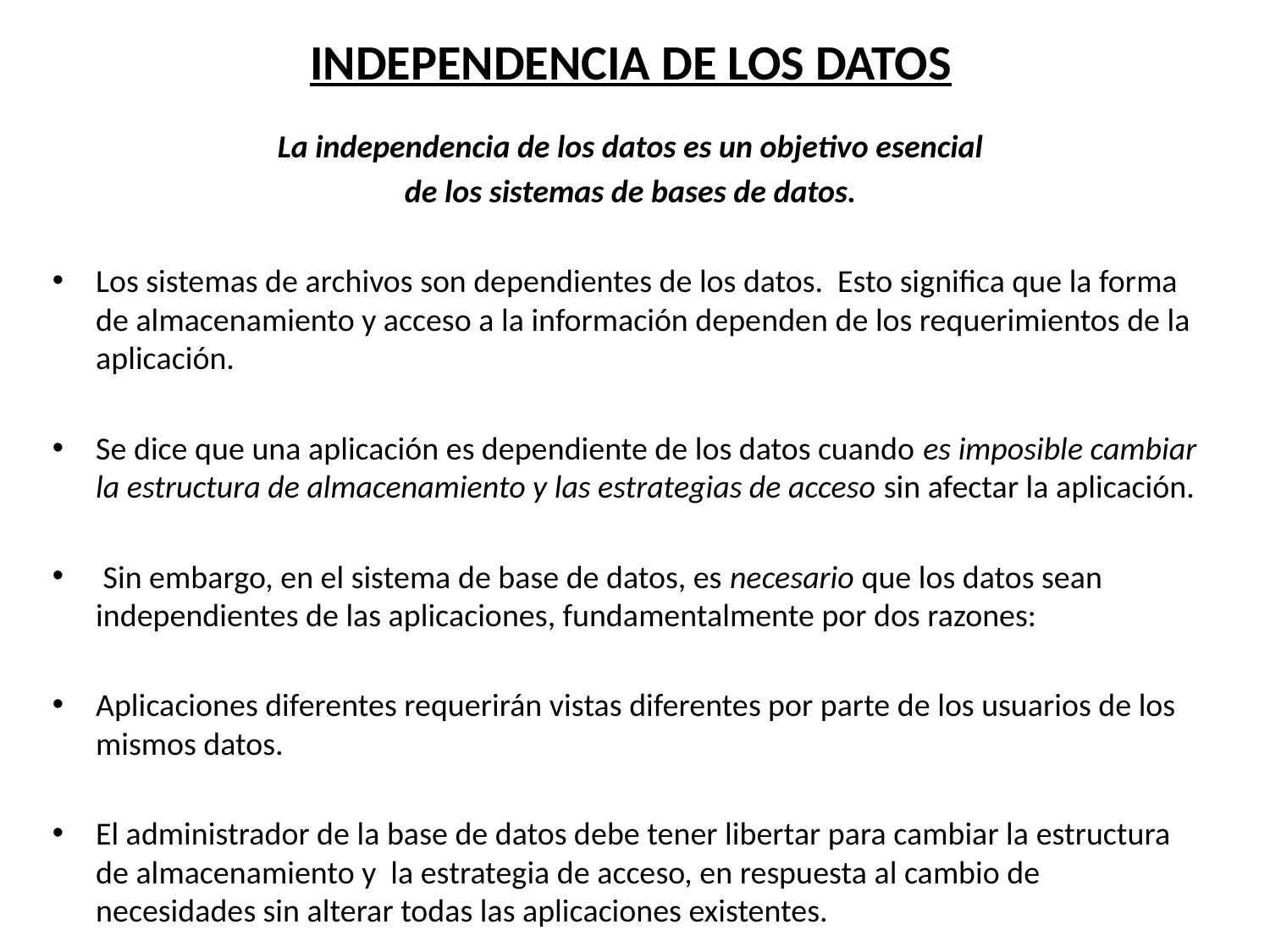

# INDEPENDENCIA DE LOS DATOS
 La independencia de los datos es un objetivo esencial
de los sistemas de bases de datos.

Los sistemas de archivos son dependientes de los datos.  Esto significa que la forma de almacenamiento y acceso a la información dependen de los requerimientos de la aplicación.

Se dice que una aplicación es dependiente de los datos cuando es imposible cambiar la estructura de almacenamiento y las estrategias de acceso sin afectar la aplicación.

 Sin embargo, en el sistema de base de datos, es necesario que los datos sean independientes de las aplicaciones, fundamentalmente por dos razones:

Aplicaciones diferentes requerirán vistas diferentes por parte de los usuarios de los mismos datos.

El administrador de la base de datos debe tener libertar para cambiar la estructura de almacenamiento y  la estrategia de acceso, en respuesta al cambio de necesidades sin alterar todas las aplicaciones existentes.